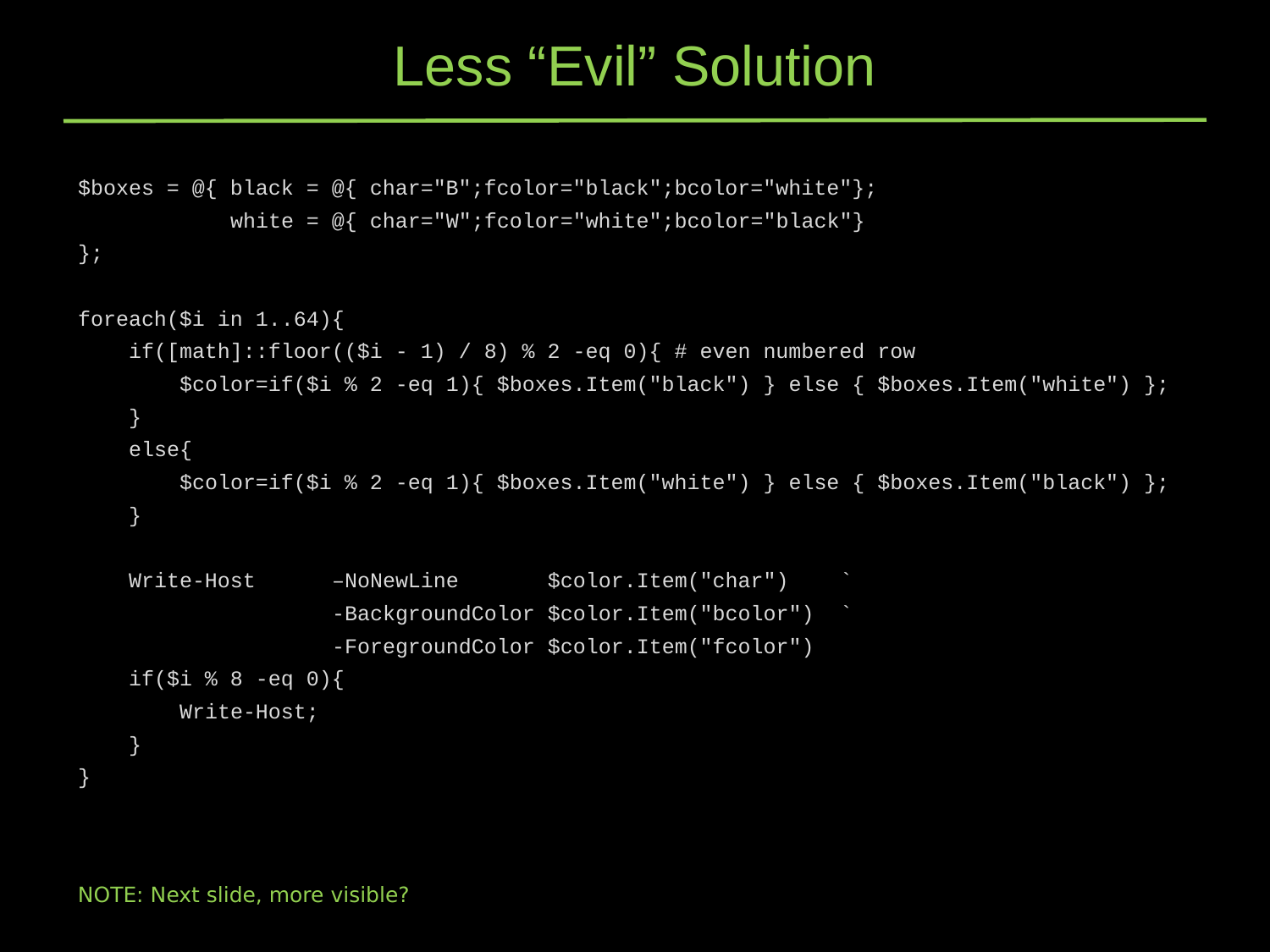

# Less “Evil” Solution
$boxes = @{ black = @{ char="B";fcolor="black";bcolor="white"};
            white = @{ char="W";fcolor="white";bcolor="black"}
};

foreach($i in 1..64){
    if([math]::floor(($i - 1) / 8) % 2 -eq 0){ # even numbered row
        $color=if($i % 2 -eq 1){ $boxes.Item("black") } else { $boxes.Item("white") };
    }
    else{
        $color=if($i % 2 -eq 1){ $boxes.Item("white") } else { $boxes.Item("black") };
    }

    Write-Host 	–NoNewLine       $color.Item("char") 	`
	    	-BackgroundColor $color.Item("bcolor") 	`
		-ForegroundColor $color.Item("fcolor")
    if($i % 8 -eq 0){
        Write-Host;
    }
}
NOTE: Next slide, more visible?